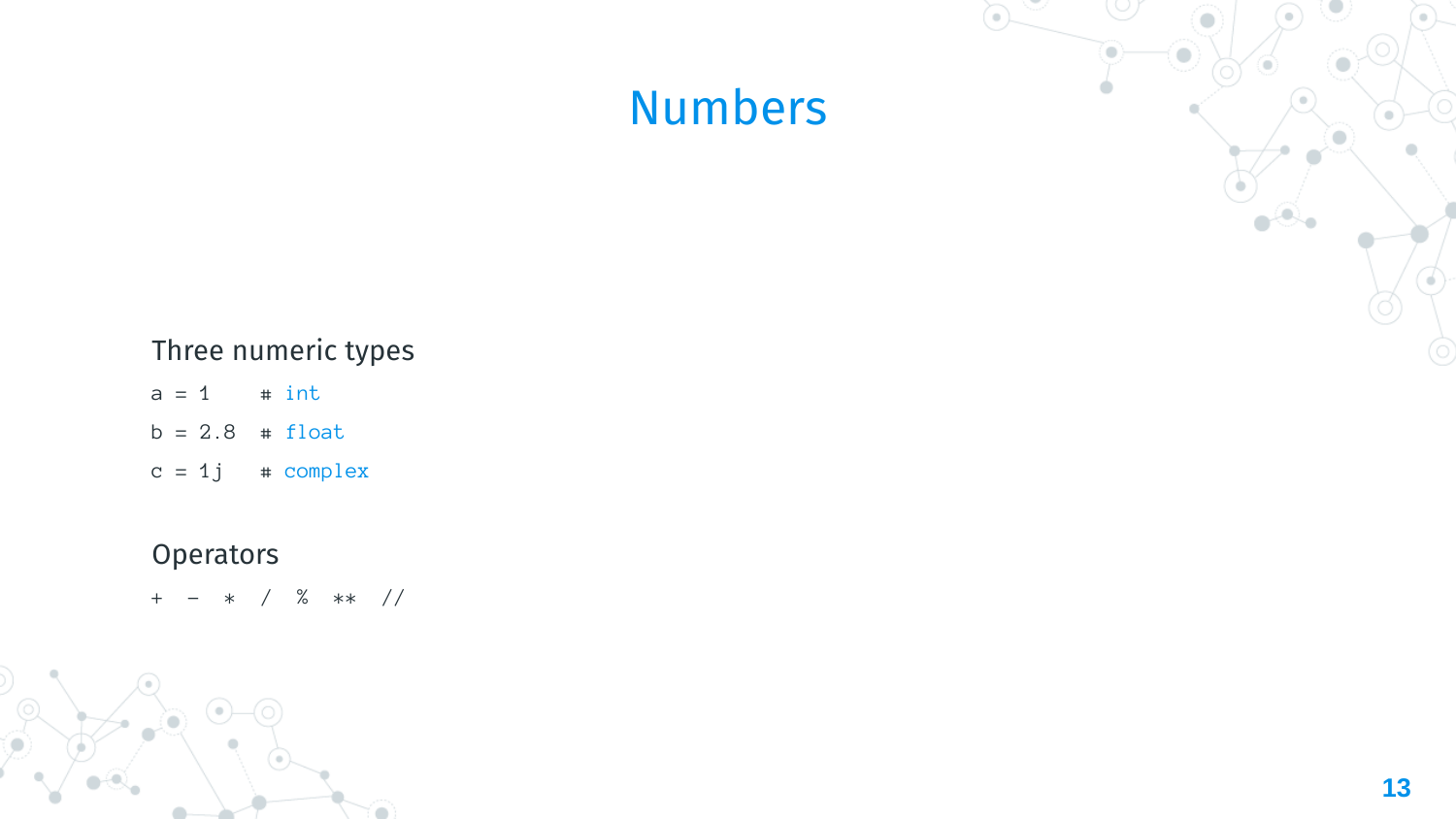

# Numbers
Three numeric types
a = 1    # int
b = 2.8  # float
c = 1j   # complex

Operators
+  -  *  /  %  **  //
13